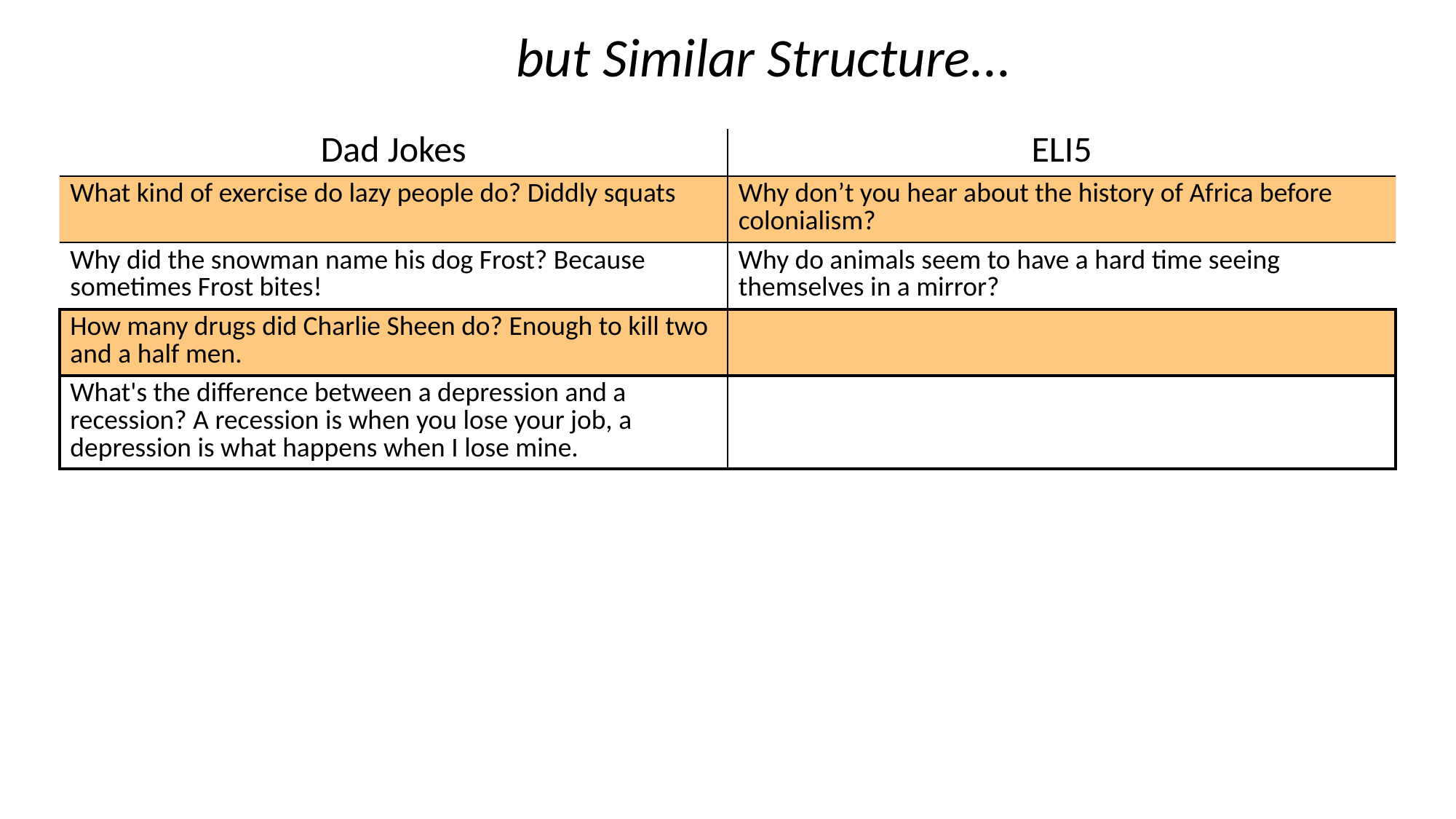

but Similar Structure...
| Dad Jokes | ELI5 |
| --- | --- |
| What kind of exercise do lazy people do? Diddly squats | Why don’t you hear about the history of Africa before colonialism? |
| Why did the snowman name his dog Frost? Because sometimes Frost bites! | Why do animals seem to have a hard time seeing themselves in a mirror? |
| How many drugs did Charlie Sheen do? Enough to kill two and a half men. |  |
| What's the difference between a depression and a recession? A recession is when you lose your job, a depression is what happens when I lose mine. |  |